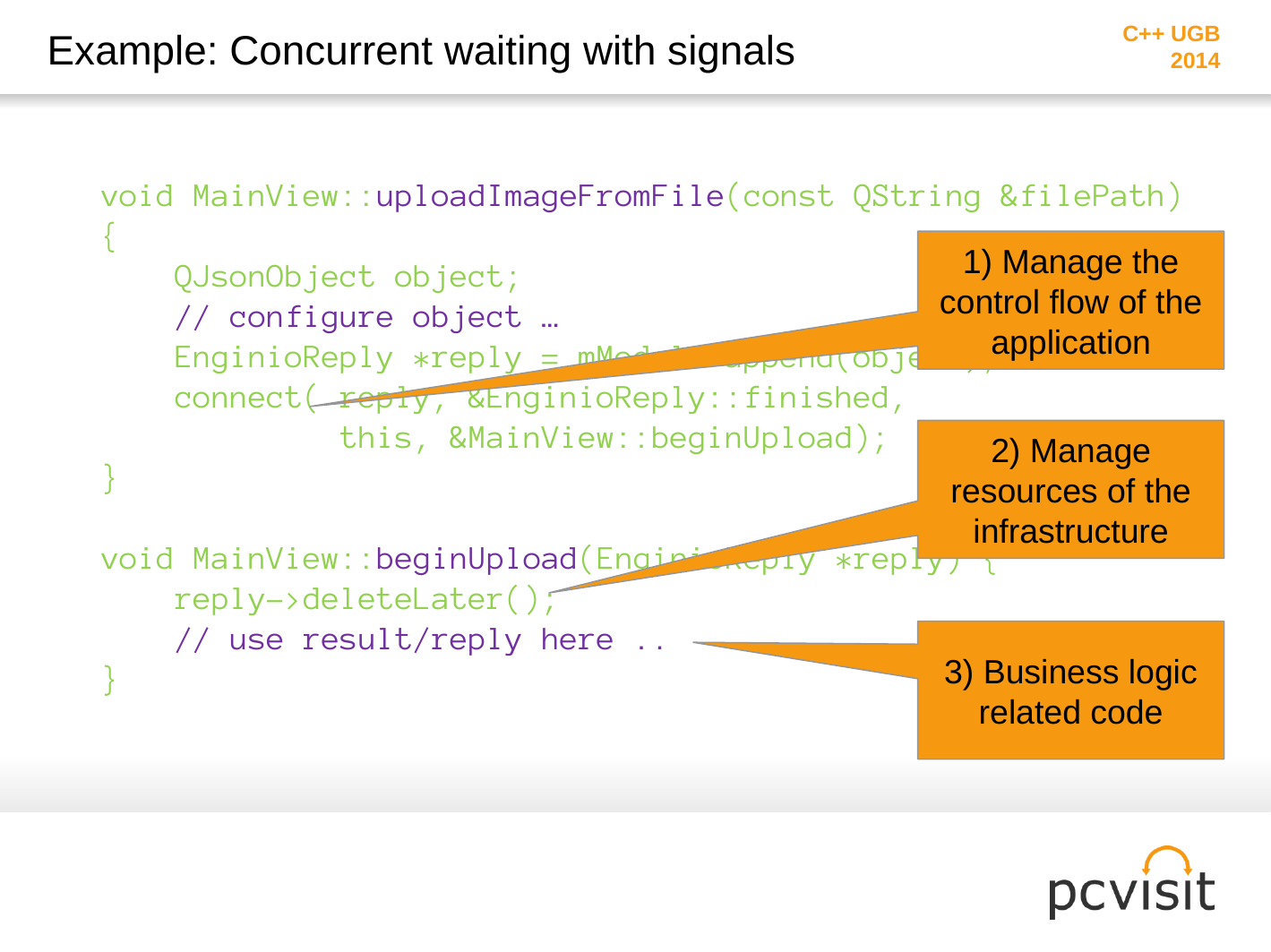

# Example: Concurrent waiting with signals
void MainView::uploadImageFromFile(const QString &filePath) {
    QJsonObject object;
    // configure object …
    EnginioReply *reply = mModel->append(object);
    connect( reply, &EnginioReply::finished,
             this, &MainView::beginUpload);
}

void MainView::beginUpload(EnginioReply *reply) {
    reply->deleteLater();
    // use result/reply here ..
}

1) Manage the control flow of the application
2) Manage resources of the infrastructure
3) Business logic related code